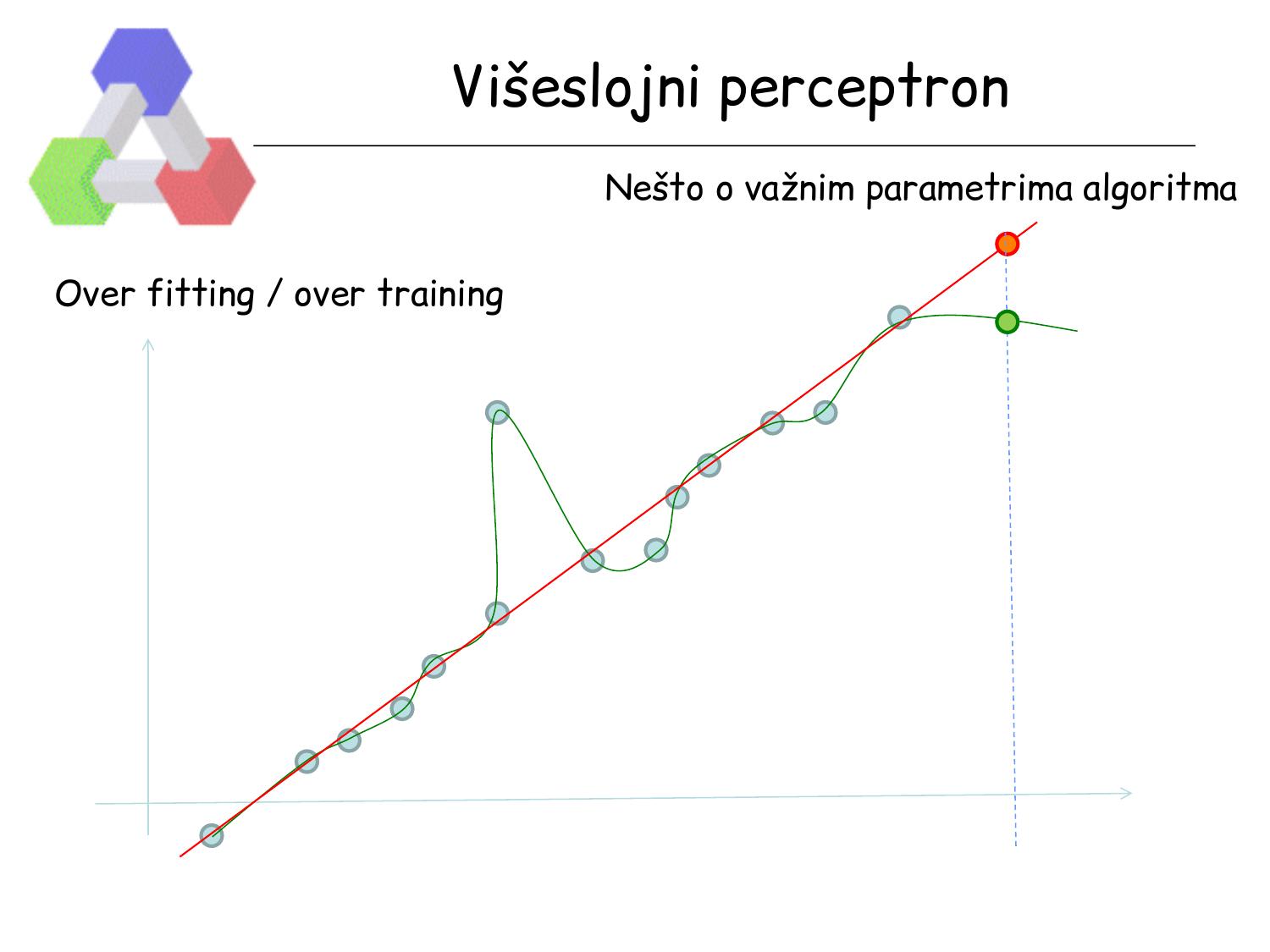

# Višeslojni perceptron

Nešto o važnim parametrima algoritma

Over fitting / over training